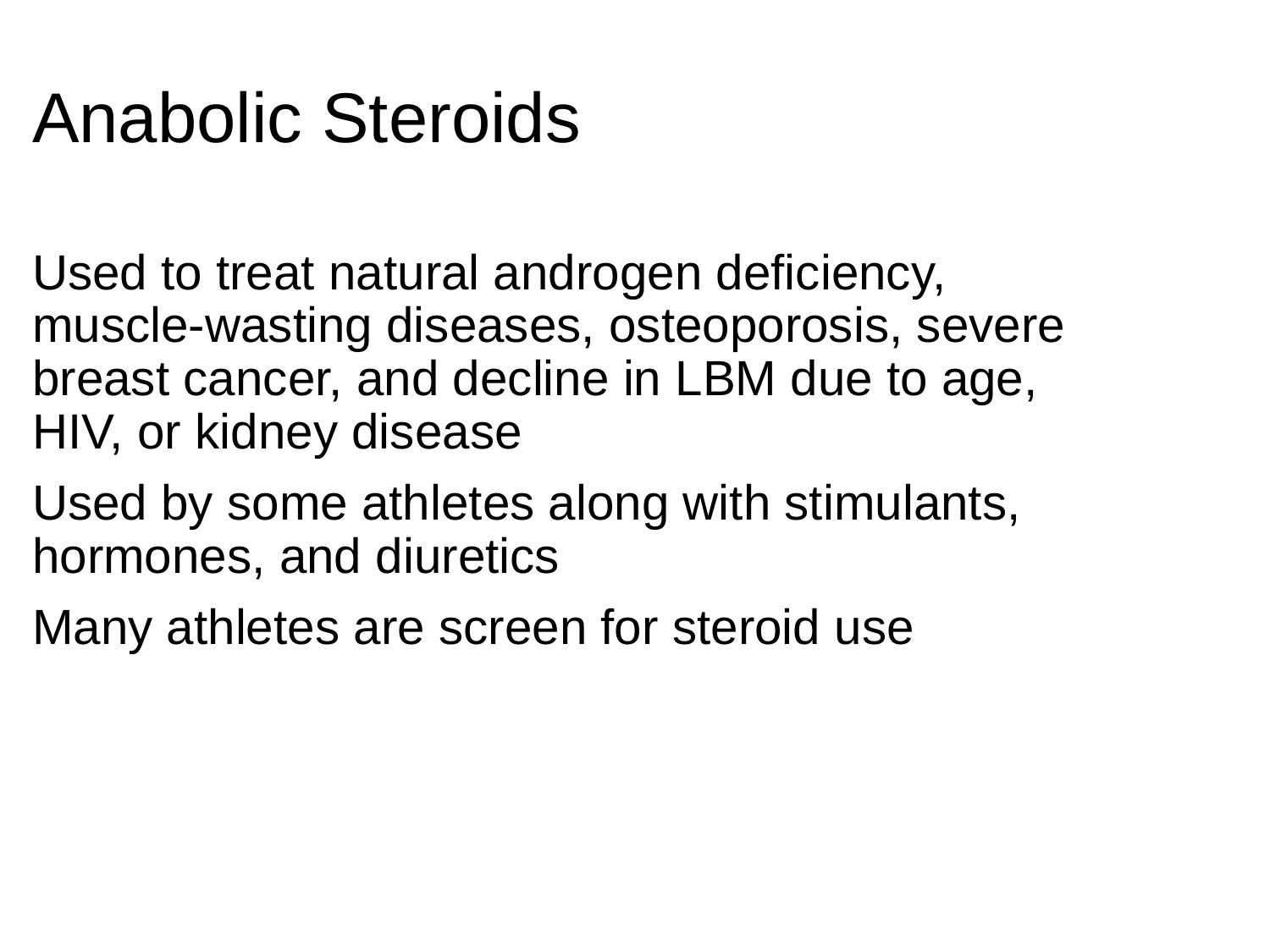

# Anabolic Steroids
Used to treat natural androgen deficiency, muscle-wasting diseases, osteoporosis, severe breast cancer, and decline in LBM due to age, HIV, or kidney disease
Used by some athletes along with stimulants, hormones, and diuretics
Many athletes are screen for steroid use